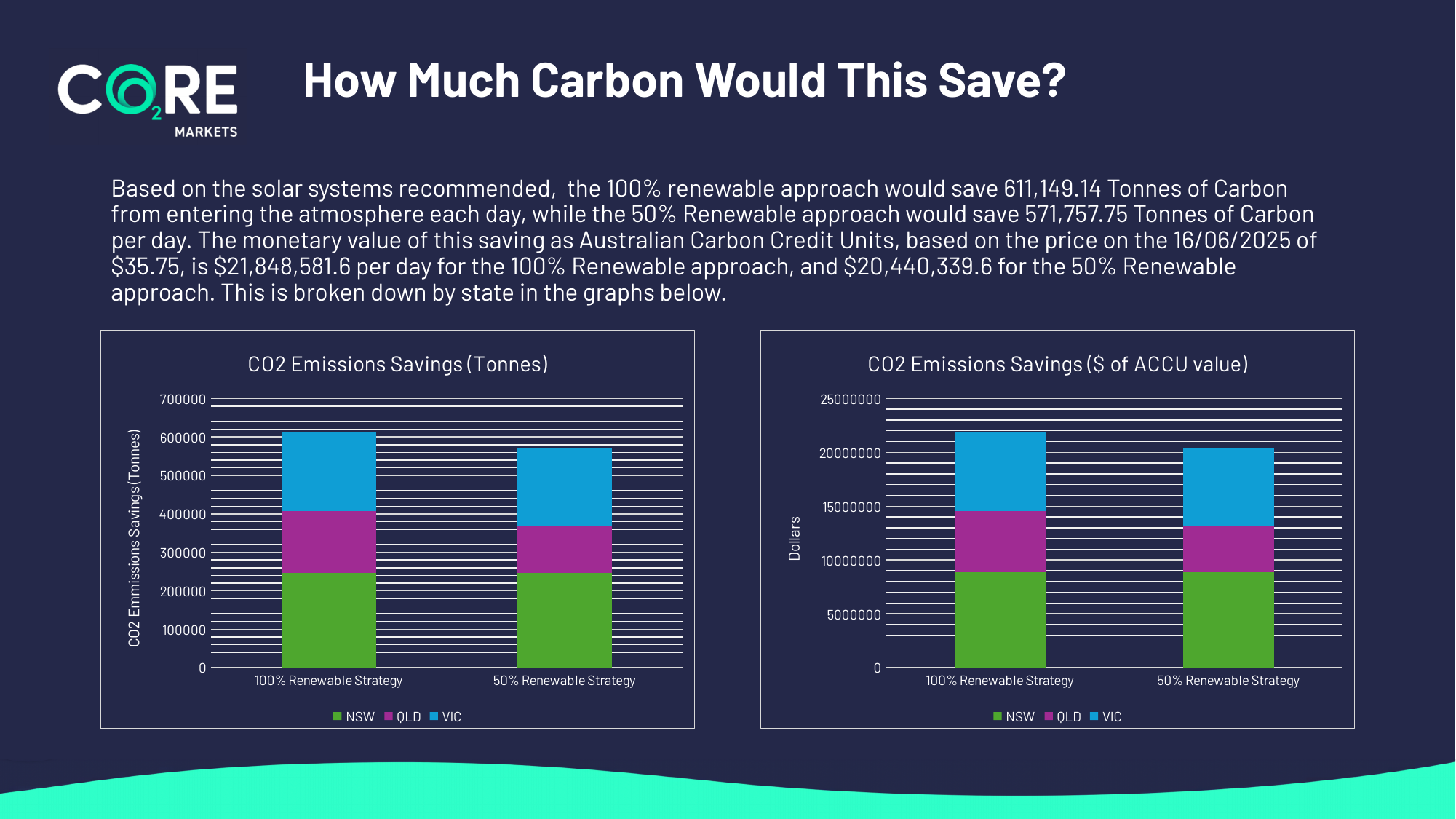

# How Much Carbon Would This Save?
Based on the solar systems recommended,  the 100% renewable approach would save 611,149.14 Tonnes of Carbon from entering the atmosphere each day, while the 50% Renewable approach would save 571,757.75 Tonnes of Carbon per day. The monetary value of this saving as Australian Carbon Credit Units, based on the price on the 16/06/2025 of $35.75, is $21,848,581.6 per day for the 100% Renewable approach, and $20,440,339.6 for the 50% Renewable approach. This is broken down by state in the graphs below.

### Chart: CO2 Emissions Savings ($ of ACCU value)

| Category | NSW | QLD | VIC |
|---|---|---|---|
| 100% Renewable Strategy | 8843991.156 | 5712679.8729 | 7291910.5459199995 |
| 50% Renewable Strategy | 8843991.156 | 4304437.85772 | 7291910.5459199995 |

### Chart: CO2 Emissions Savings (Tonnes)

| Category | NSW | QLD | VIC |
|---|---|---|---|
| 100% Renewable Strategy | 247384.368 | 159795.2412 | 203969.52576 |
| 50% Renewable Strategy | 247384.368 | 120403.85615999998 | 203969.52576 |